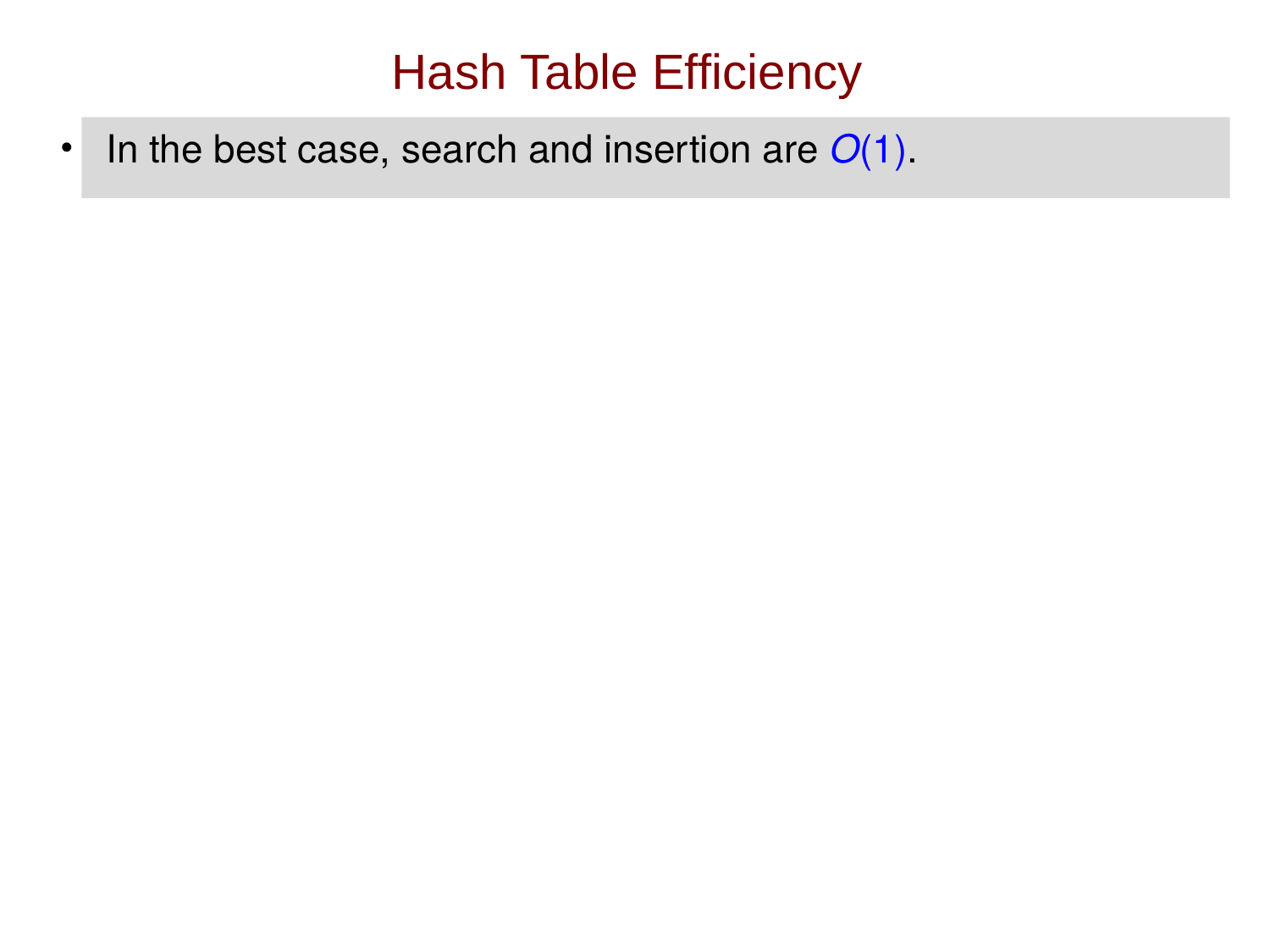

# Hash Table Efficiency
In the best case, search and insertion are O(1).